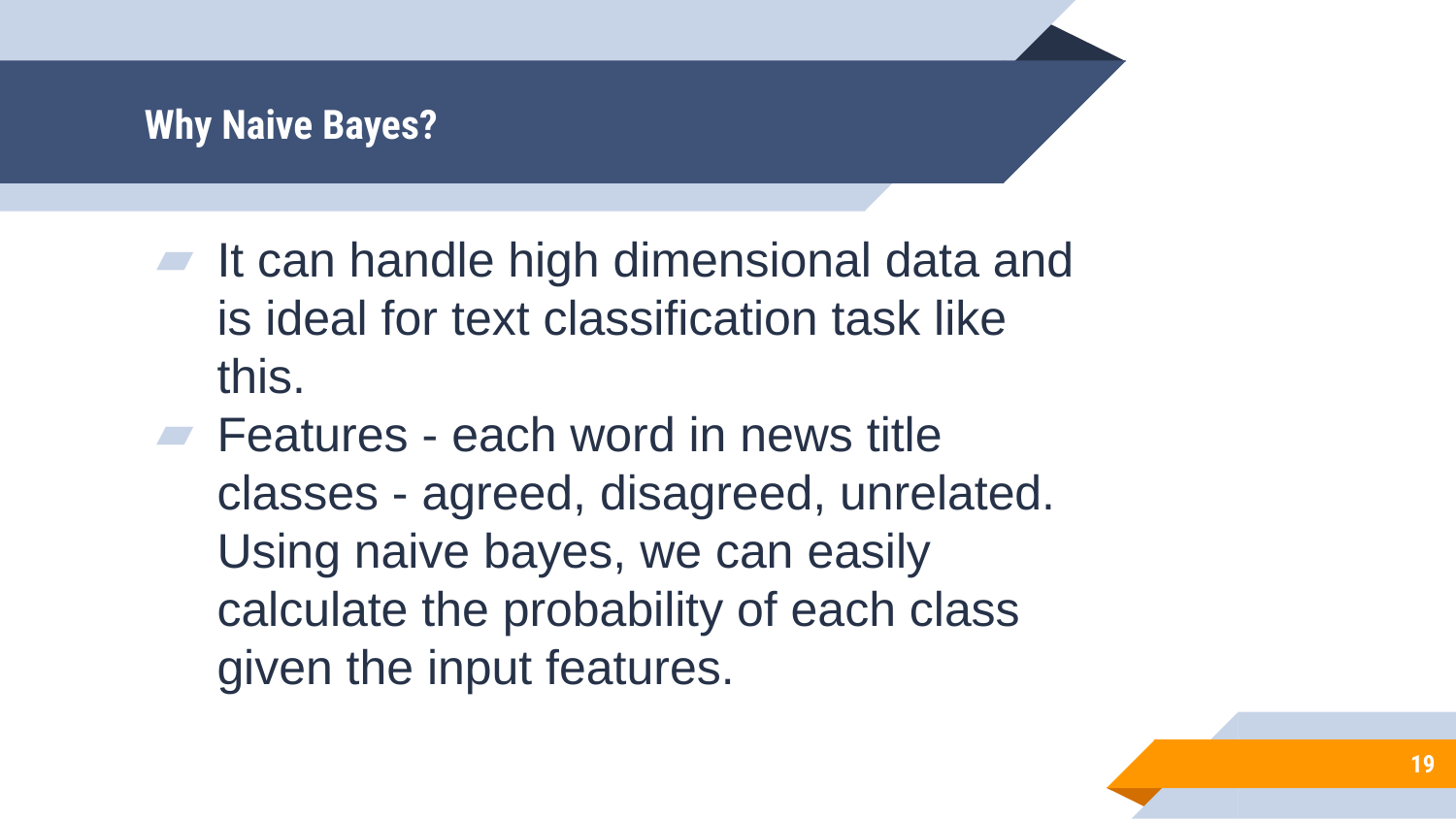

# Why Naive Bayes?
It can handle high dimensional data and is ideal for text classification task like this.
Features - each word in news title
classes - agreed, disagreed, unrelated.
Using naive bayes, we can easily calculate the probability of each class given the input features.
19